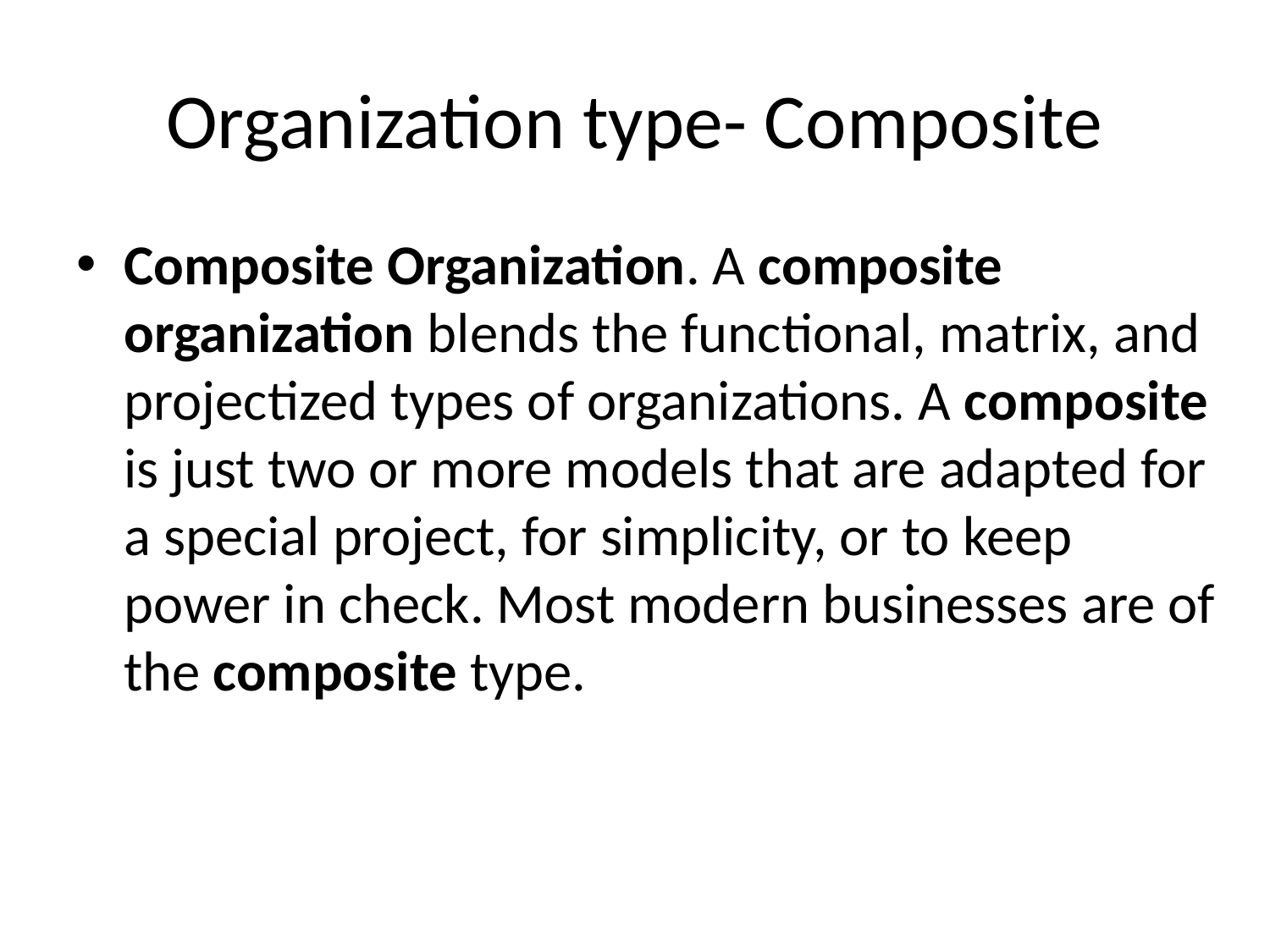

# Organization type- Composite
Composite Organization. A composite organization blends the functional, matrix, and projectized types of organizations. A composite is just two or more models that are adapted for a special project, for simplicity, or to keep power in check. Most modern businesses are of the composite type.